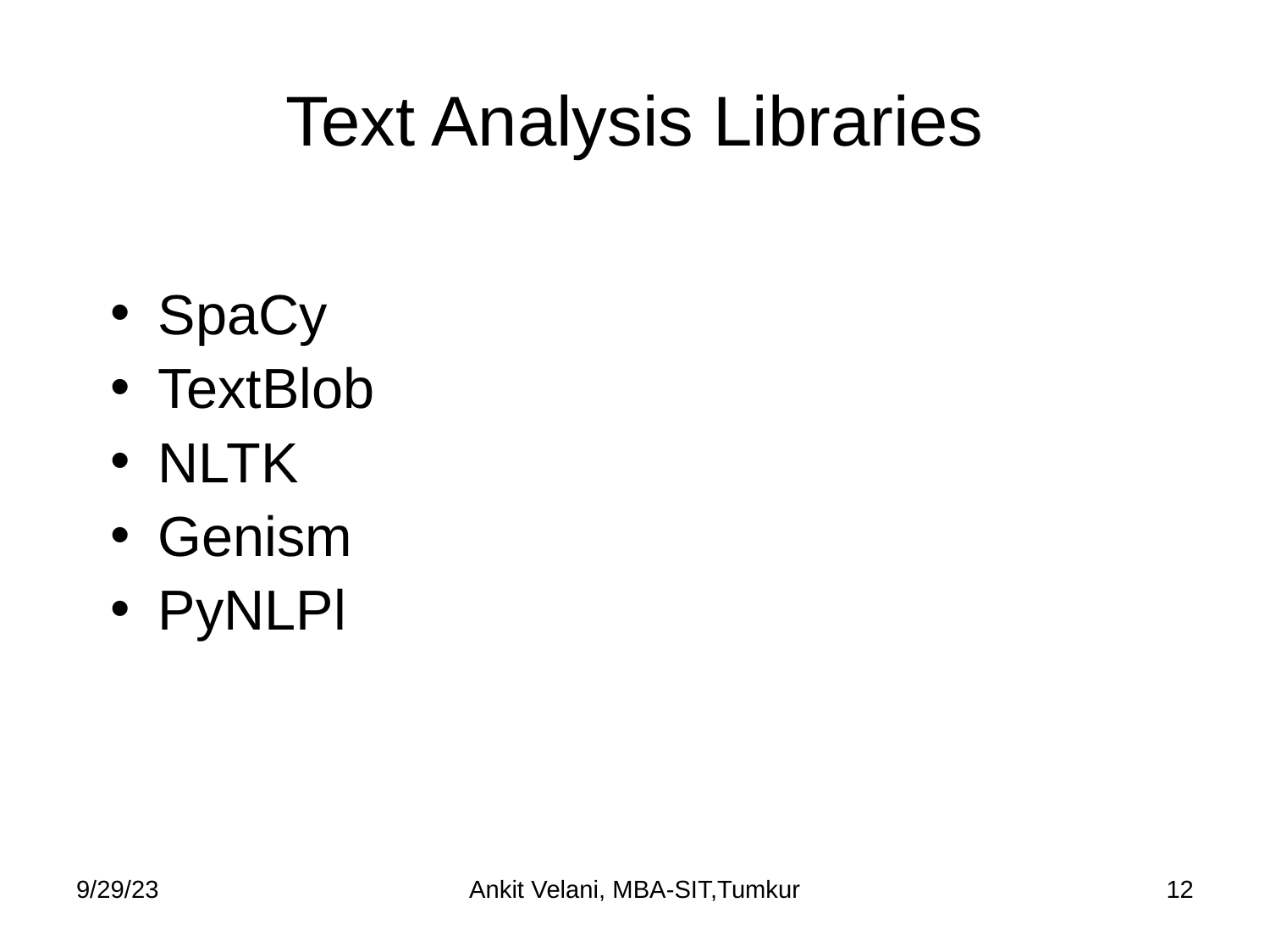

# Text Analysis Libraries
SpaCy
TextBlob
NLTK
Genism
PyNLPl

9/29/23
Ankit Velani, MBA-SIT,Tumkur
12